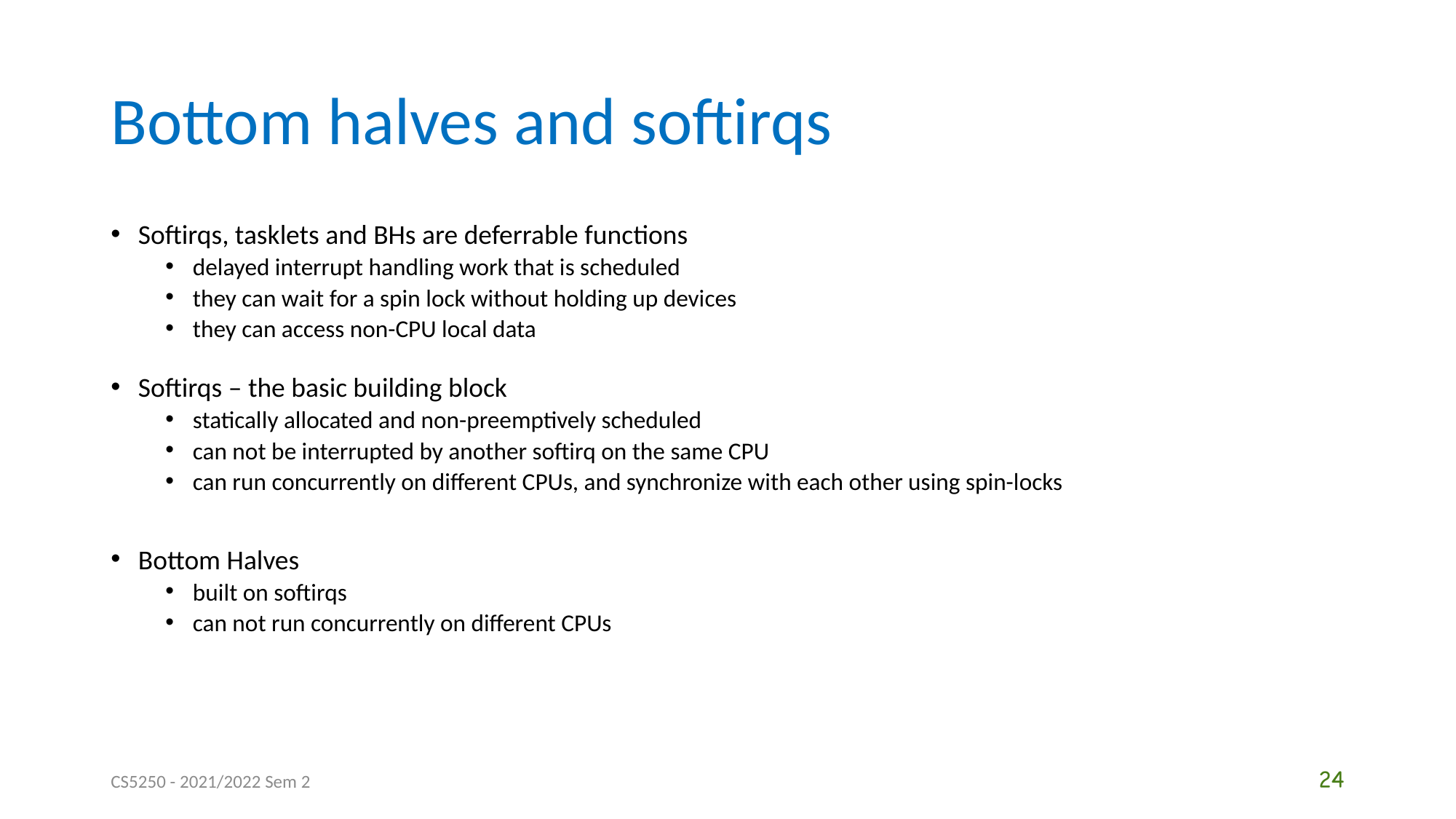

# Bottom halves and softirqs
Softirqs, tasklets and BHs are deferrable functions
delayed interrupt handling work that is scheduled
they can wait for a spin lock without holding up devices
they can access non-CPU local data

Softirqs – the basic building block
statically allocated and non-preemptively scheduled
can not be interrupted by another softirq on the same CPU
can run concurrently on different CPUs, and synchronize with each other using spin-locks

Bottom Halves
built on softirqs
can not run concurrently on different CPUs
CS5250 - 2021/2022 Sem 2
            24